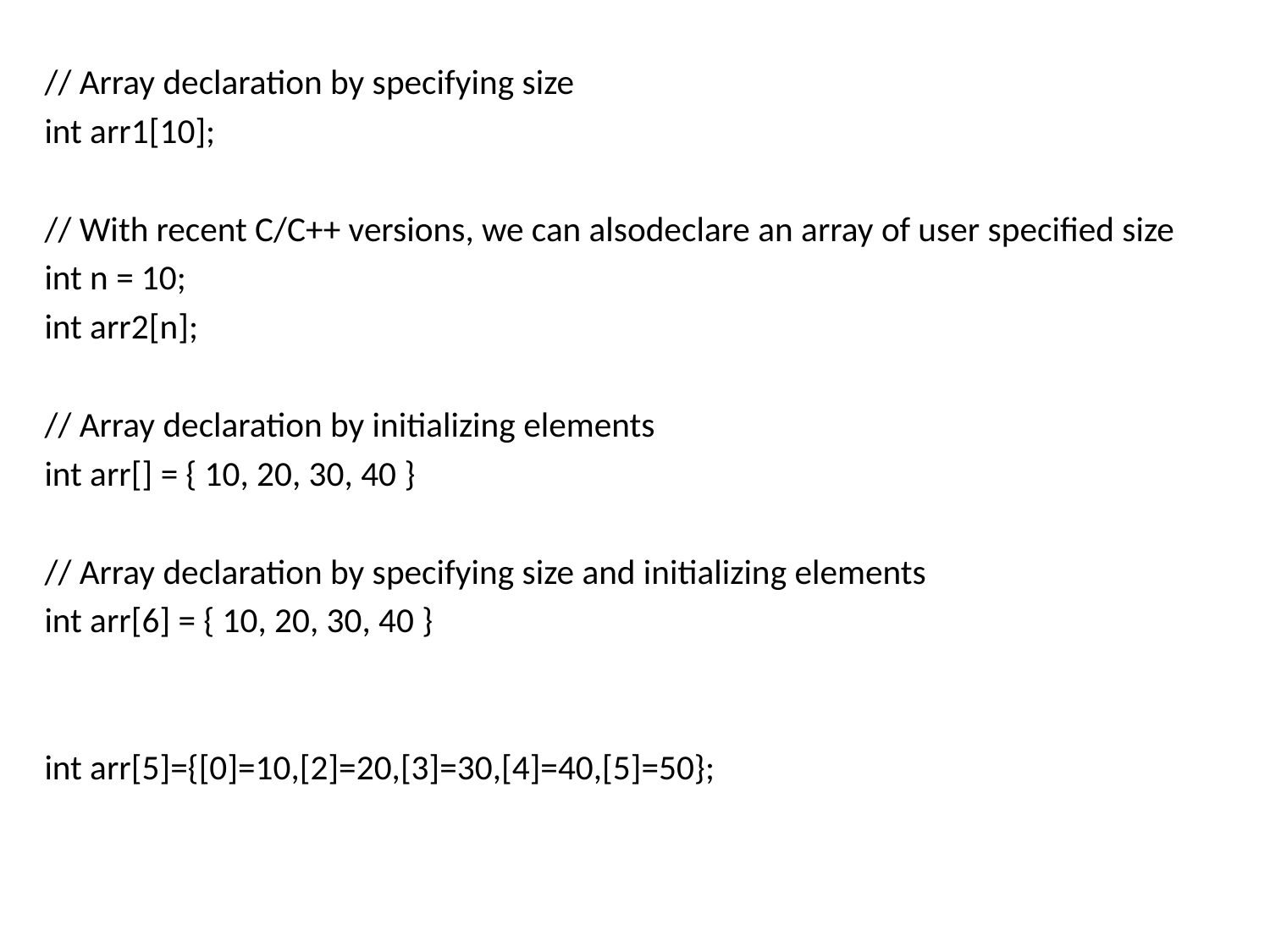

// Array declaration by specifying size
int arr1[10];

// With recent C/C++ versions, we can alsodeclare an array of user specified size
int n = 10;
int arr2[n];

// Array declaration by initializing elements
int arr[] = { 10, 20, 30, 40 }

// Array declaration by specifying size and initializing elements
int arr[6] = { 10, 20, 30, 40 }

int arr[5]={[0]=10,[2]=20,[3]=30,[4]=40,[5]=50};